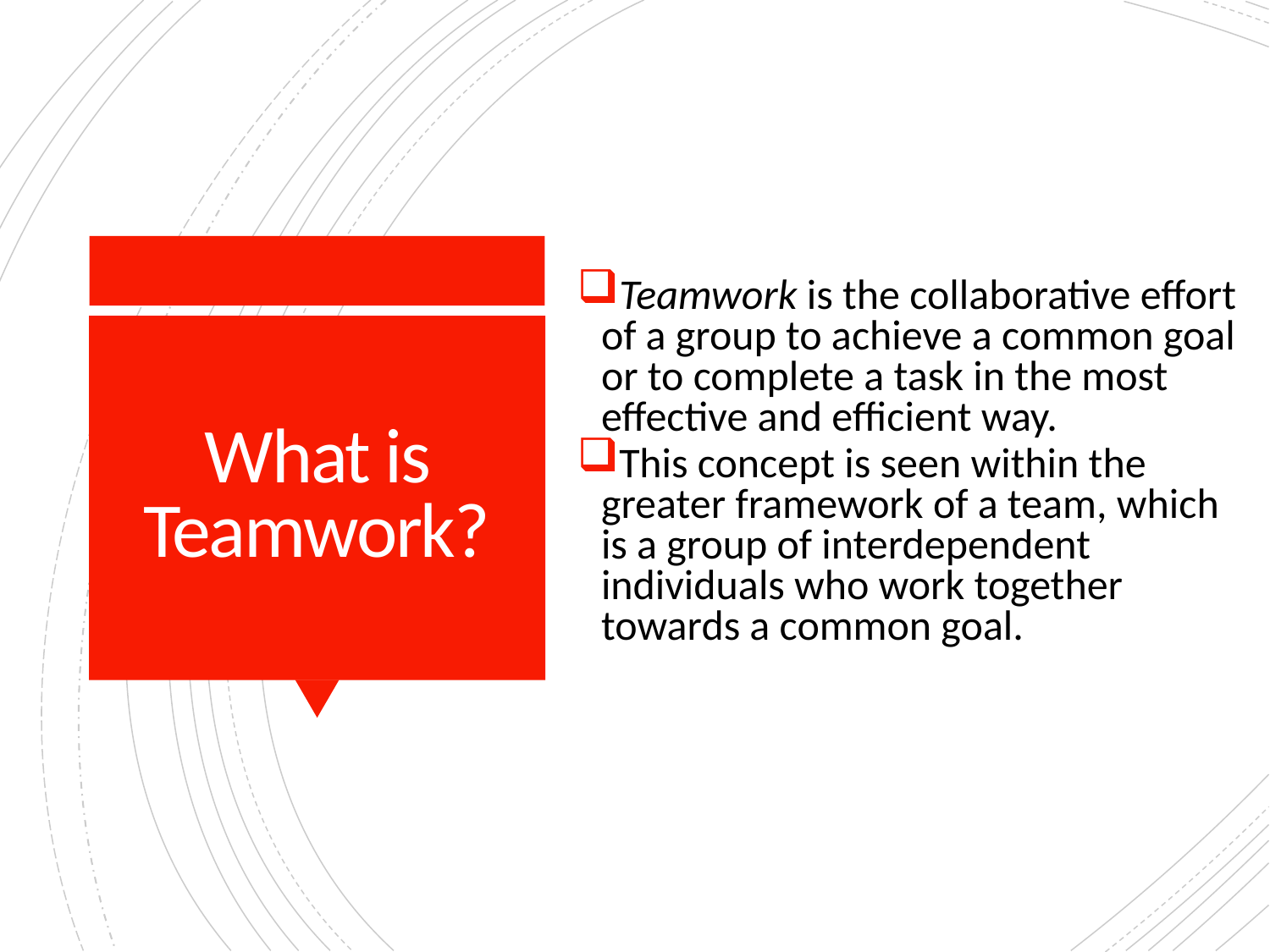

Teamwork is the collaborative effort of a group to achieve a common goal or to complete a task in the most effective and efficient way.
This concept is seen within the greater framework of a team, which is a group of interdependent individuals who work together towards a common goal.
# What is Teamwork?